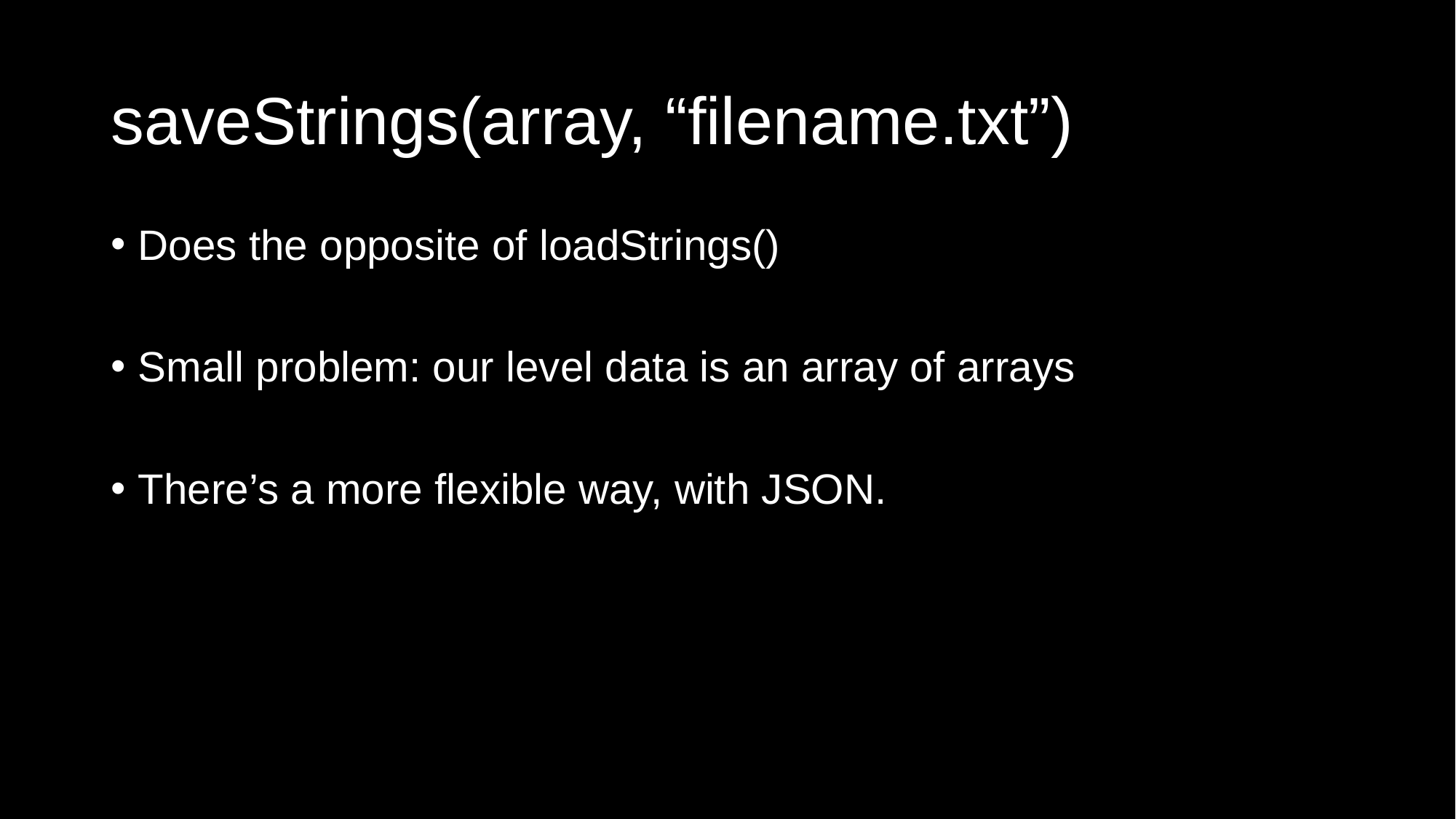

# saveStrings(array, “filename.txt”)
Does the opposite of loadStrings()

Small problem: our level data is an array of arrays

There’s a more flexible way, with JSON.